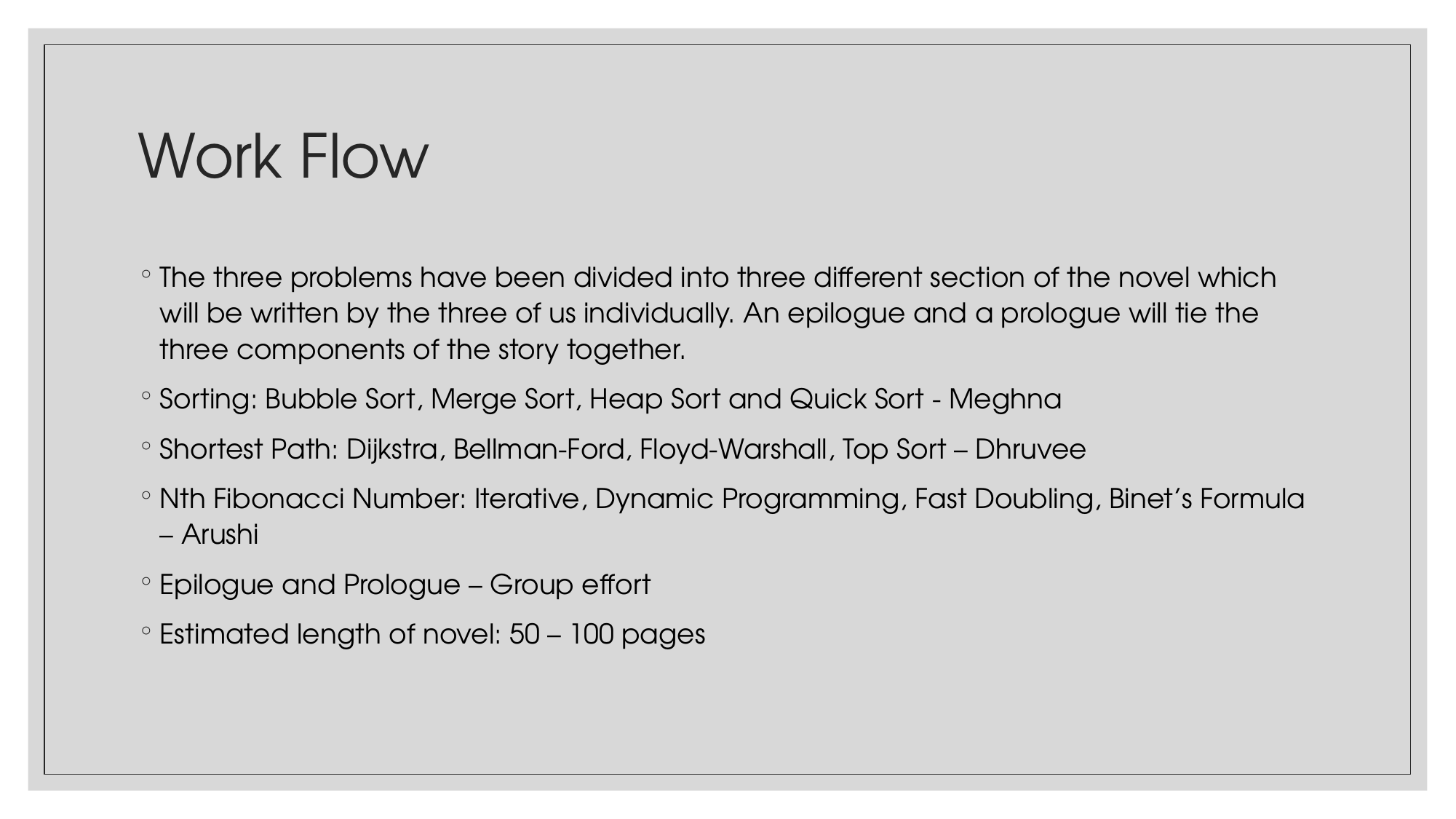

# Work Flow
The three problems have been divided into three different section of the novel which will be written by the three of us individually. An epilogue and a prologue will tie the three components of the story together.
Sorting: Bubble Sort, Merge Sort, Heap Sort and Quick Sort - Meghna
Shortest Path: Dijkstra, Bellman-Ford, Floyd-Warshall, Top Sort – Dhruvee
Nth Fibonacci Number: Iterative, Dynamic Programming, Fast Doubling, Binet’s Formula – Arushi
Epilogue and Prologue – Group effort
Estimated length of novel: 50 – 100 pages